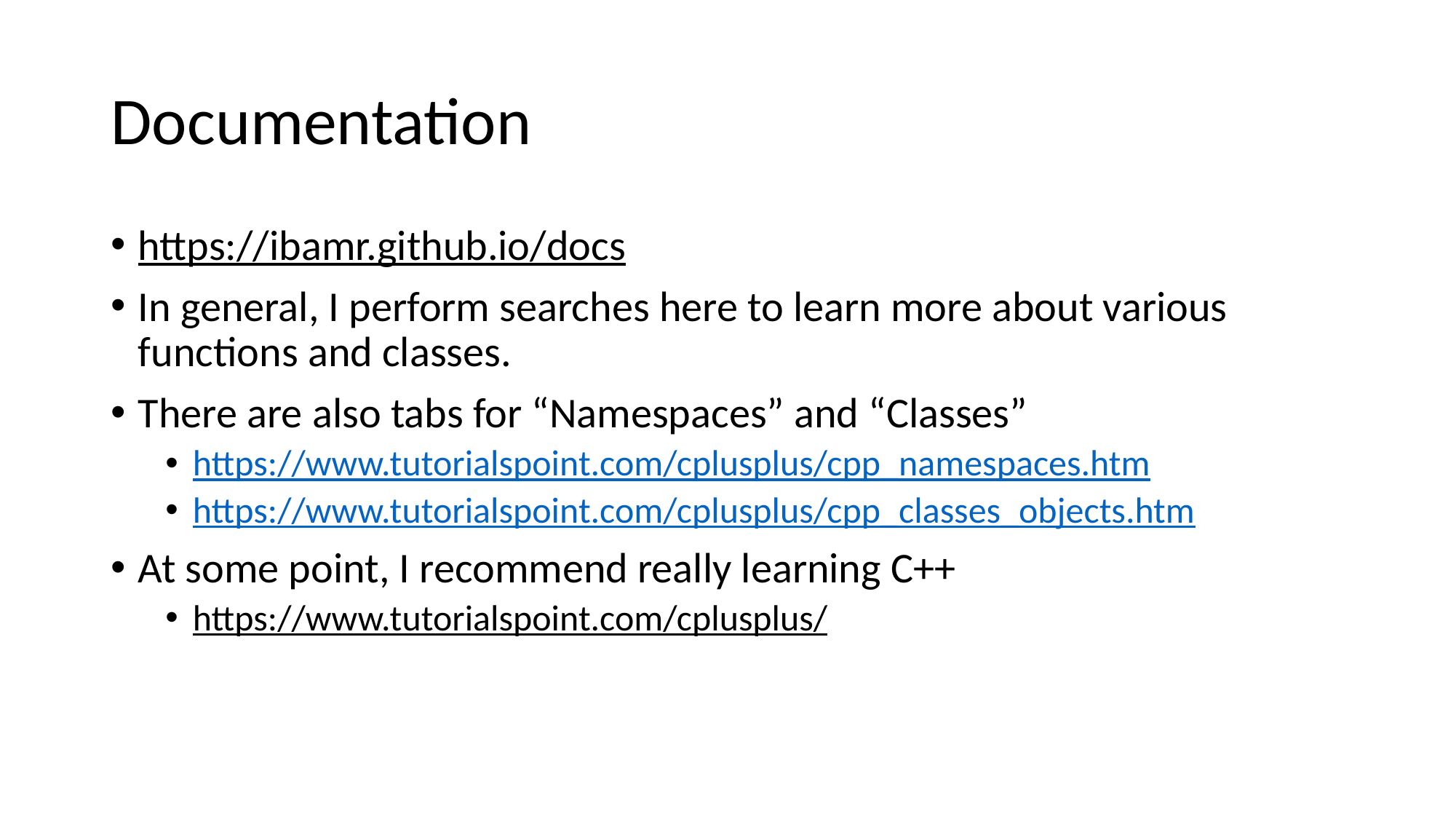

# Documentation
https://ibamr.github.io/docs
In general, I perform searches here to learn more about various functions and classes.
There are also tabs for “Namespaces” and “Classes”
https://www.tutorialspoint.com/cplusplus/cpp_namespaces.htm
https://www.tutorialspoint.com/cplusplus/cpp_classes_objects.htm
At some point, I recommend really learning C++
https://www.tutorialspoint.com/cplusplus/